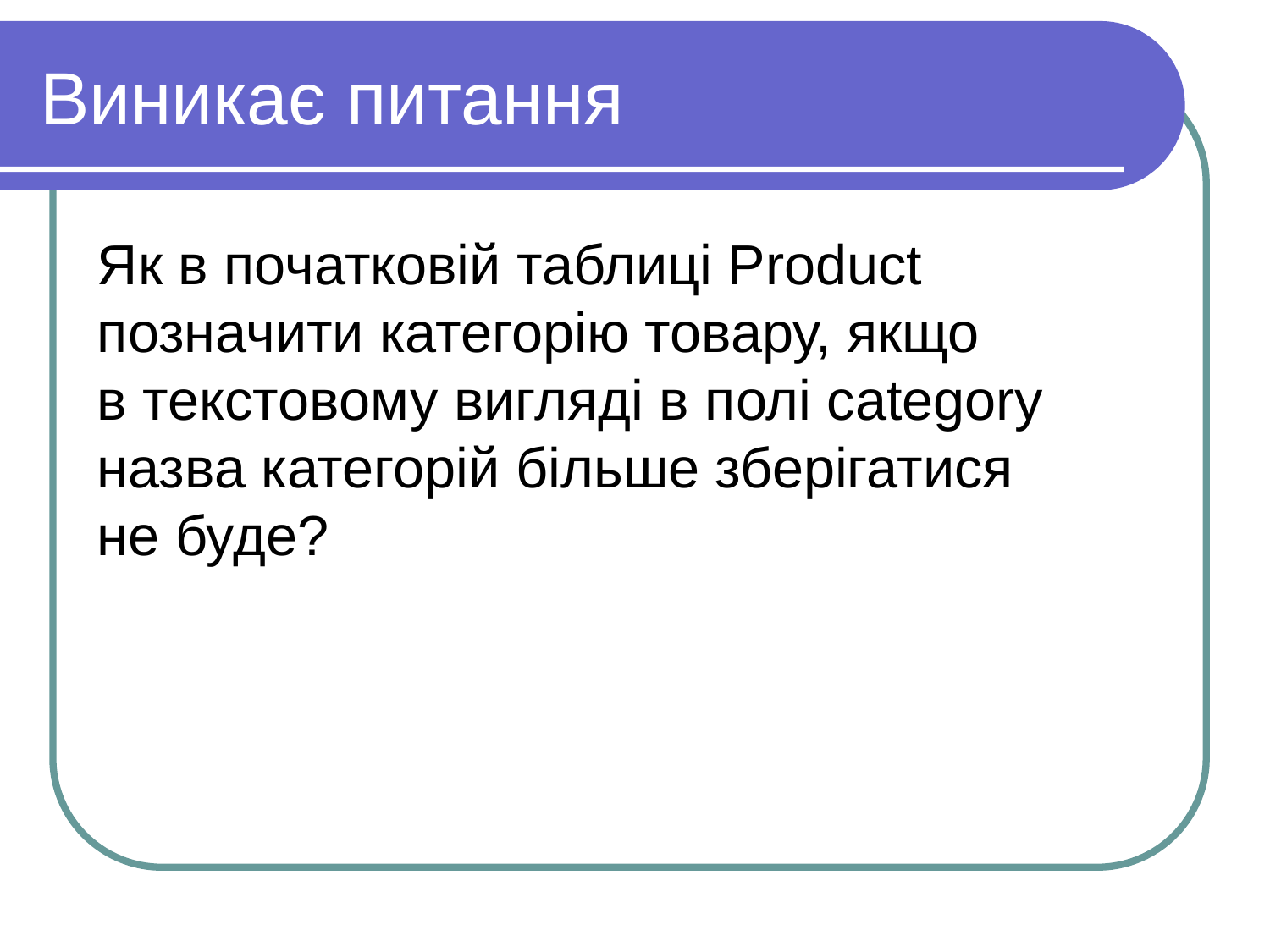

Виникає питання
Як в початковій таблиці Product позначити категорію товару, якщо           в текстовому вигляді в полі category назва категорій більше зберігатися       не буде?